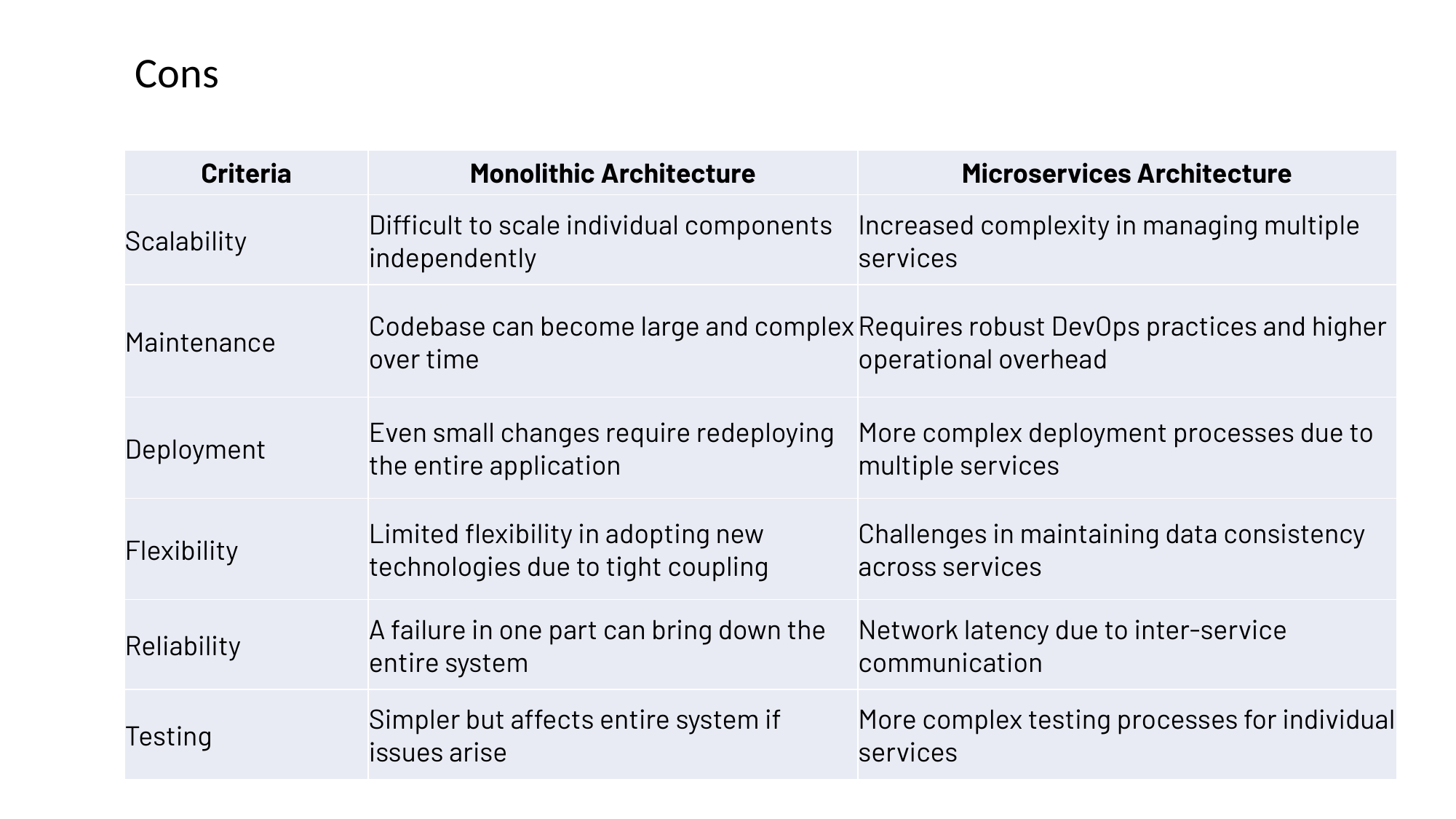

Cons
| Criteria | Monolithic Architecture | Microservices Architecture |
| --- | --- | --- |
| Scalability | Difficult to scale individual components independently | Increased complexity in managing multiple services |
| Maintenance | Codebase can become large and complex over time | Requires robust DevOps practices and higher operational overhead |
| Deployment | Even small changes require redeploying the entire application | More complex deployment processes due to multiple services |
| Flexibility | Limited flexibility in adopting new technologies due to tight coupling | Challenges in maintaining data consistency across services |
| Reliability | A failure in one part can bring down the entire system | Network latency due to inter-service communication |
| Testing | Simpler but affects entire system if issues arise | More complex testing processes for individual services |